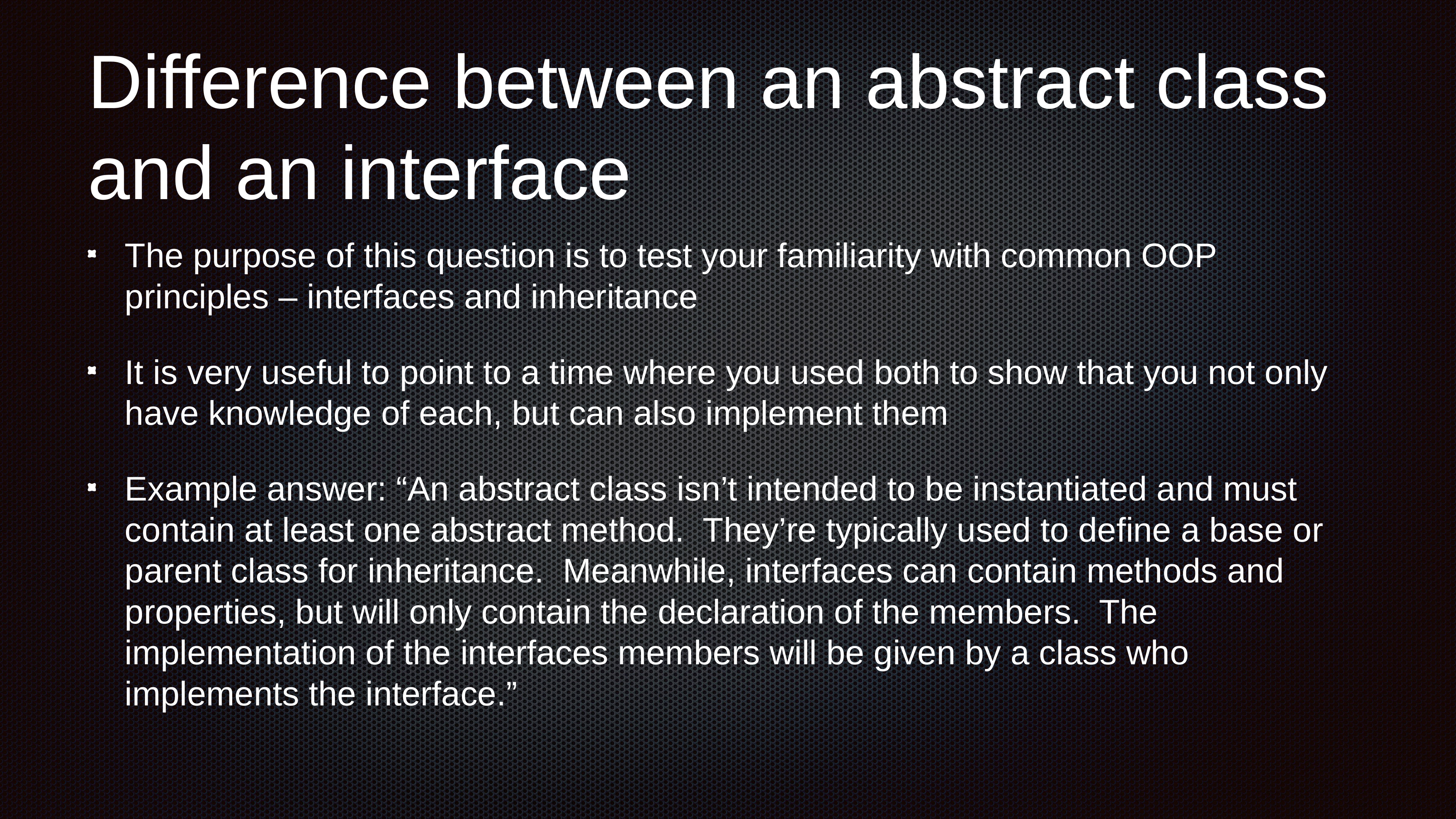

# Difference between an abstract class and an interface
The purpose of this question is to test your familiarity with common OOP principles – interfaces and inheritance
It is very useful to point to a time where you used both to show that you not only have knowledge of each, but can also implement them
Example answer: “An abstract class isn’t intended to be instantiated and must contain at least one abstract method.  They’re typically used to define a base or parent class for inheritance.  Meanwhile, interfaces can contain methods and properties, but will only contain the declaration of the members.  The implementation of the interfaces members will be given by a class who implements the interface.”